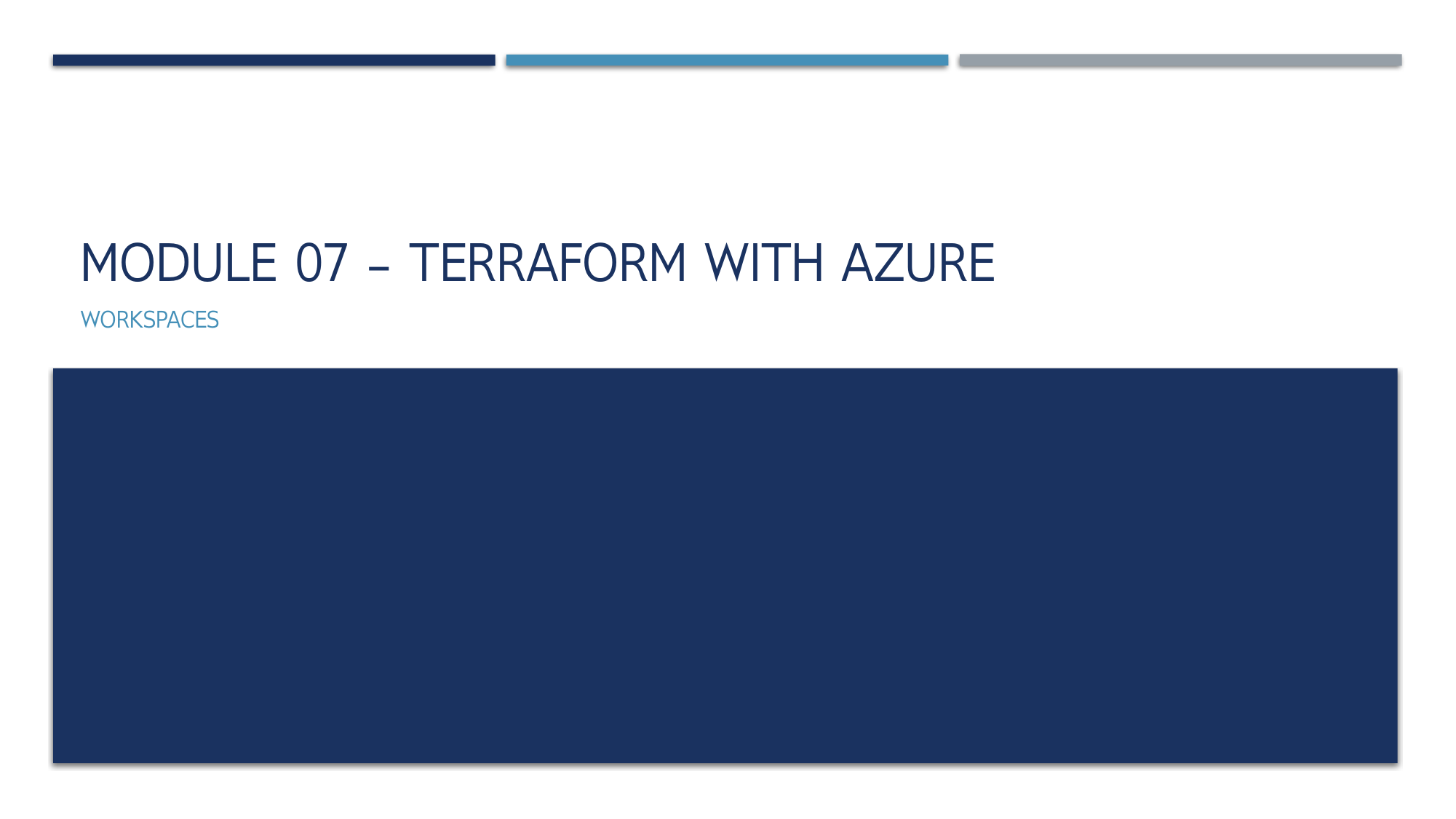

# Module 07 – Terraform with azure
Workspaces